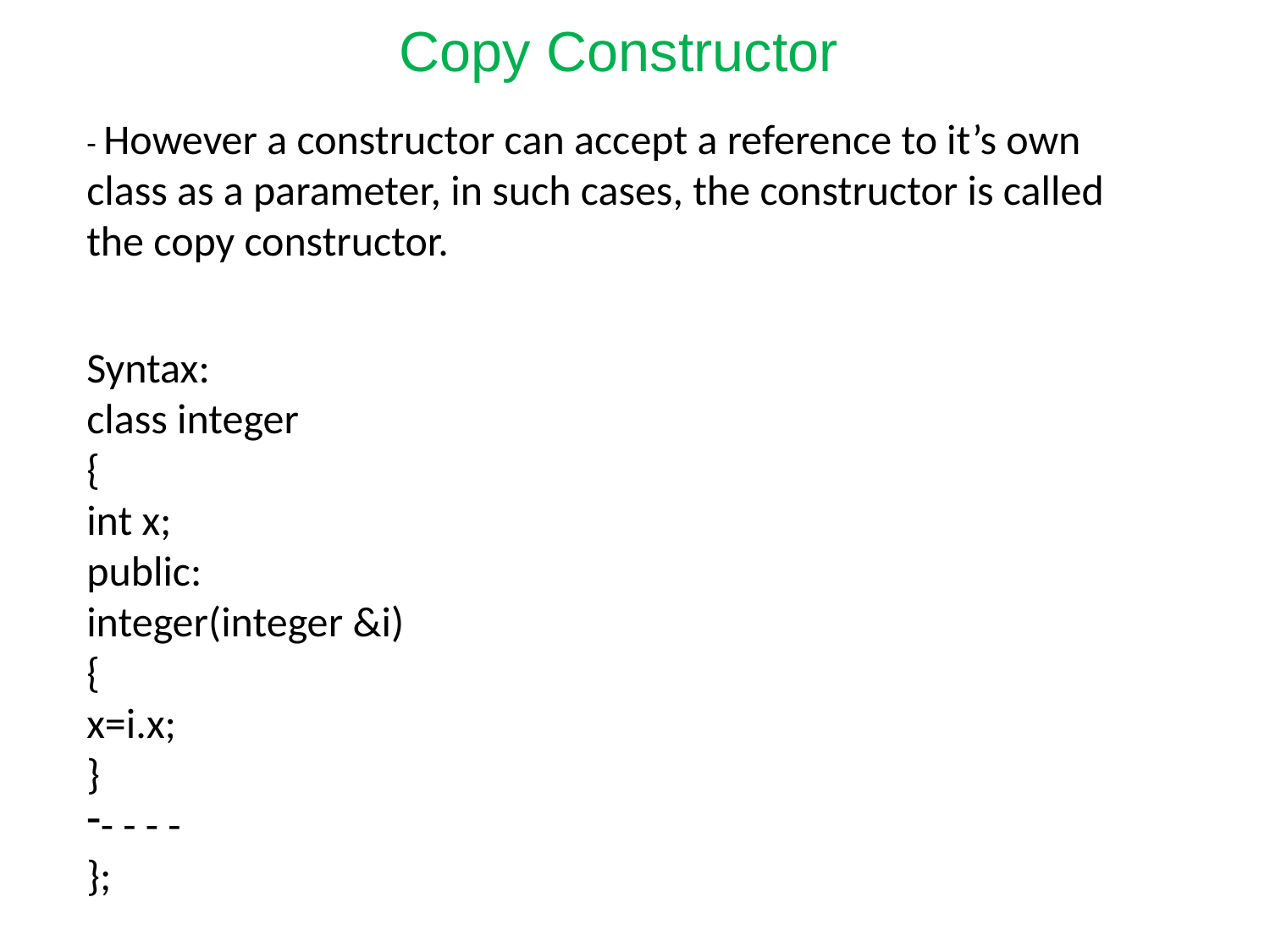

Copy Constructor

- However a constructor can accept a reference to it’s own class as a parameter, in such cases, the constructor is called the copy constructor.

Syntax:
class integer
{
int x;
public:
integer(integer &i)
{
x=i.x;
}
- - - -
};